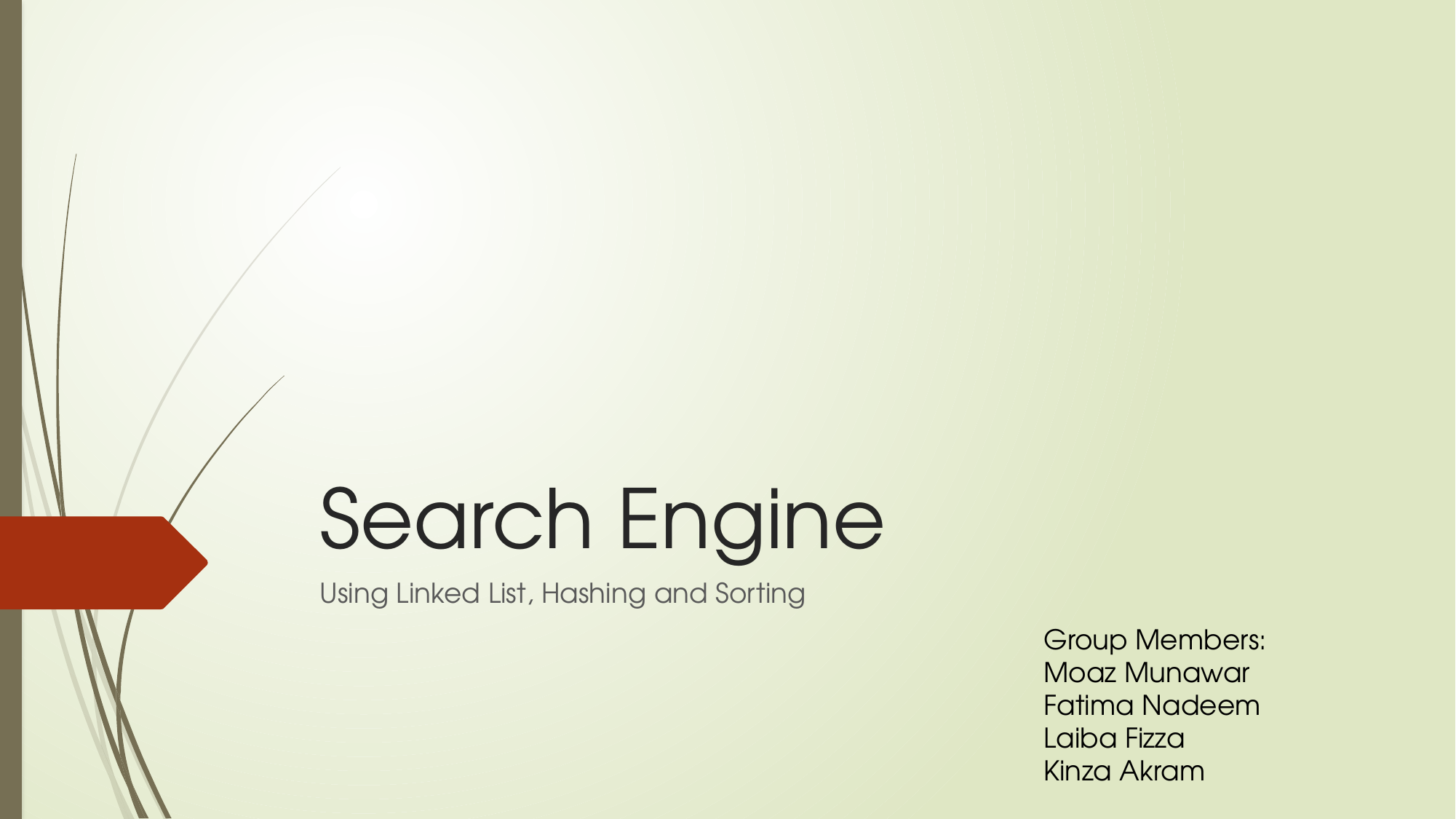

# Search Engine
Using Linked List, Hashing and Sorting
Group Members:
Moaz Munawar
Fatima Nadeem
Laiba Fizza
Kinza Akram